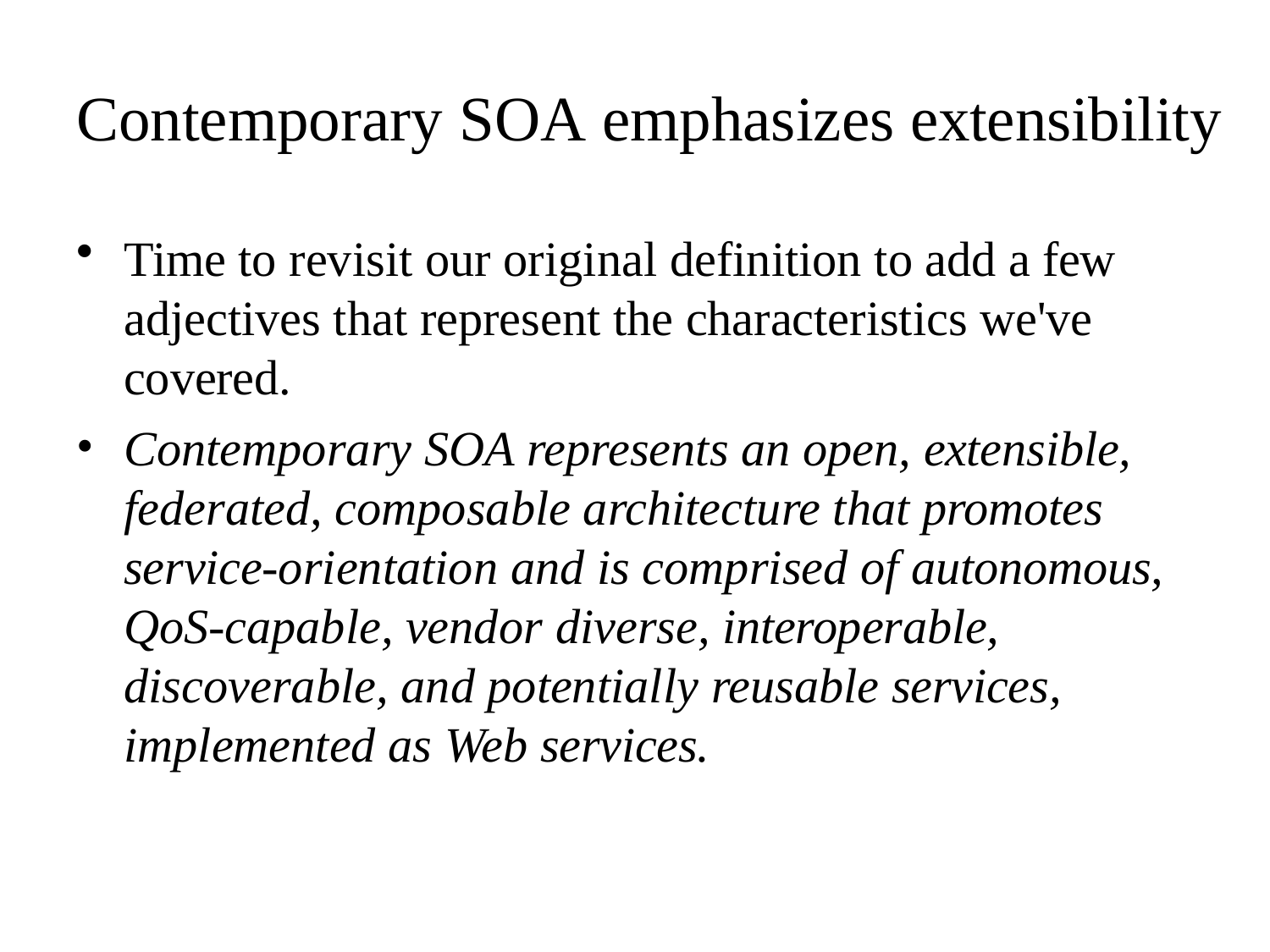

# Contemporary SOA emphasizes extensibility
Time to revisit our original definition to add a few adjectives that represent the characteristics we've covered.
Contemporary SOA represents an open, extensible, federated, composable architecture that promotes service-orientation and is comprised of autonomous, QoS-capable, vendor diverse, interoperable, discoverable, and potentially reusable services, implemented as Web services.